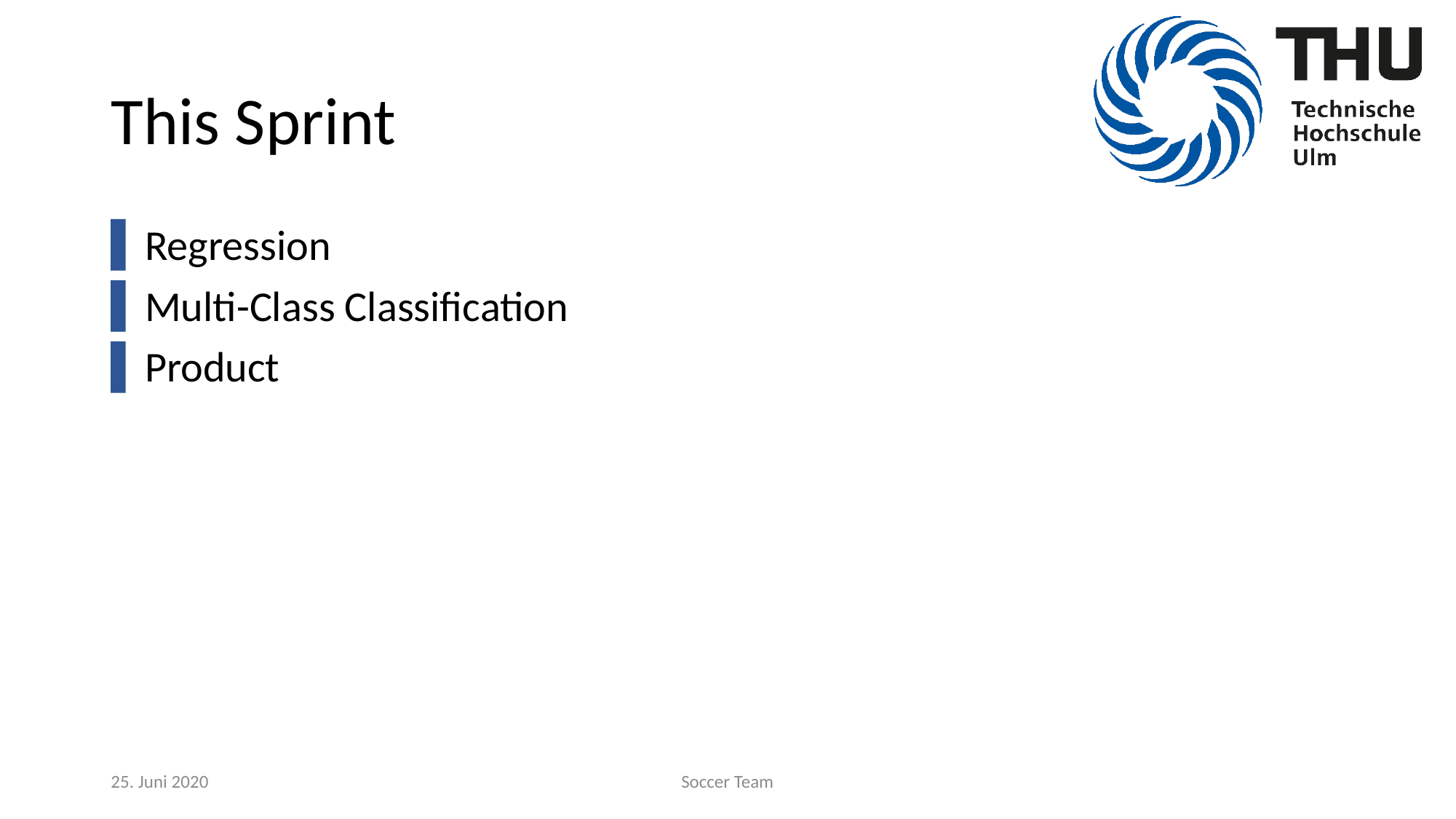

# This Sprint
Regression
Multi-Class Classification
Product

25. Juni 2020
Soccer Team